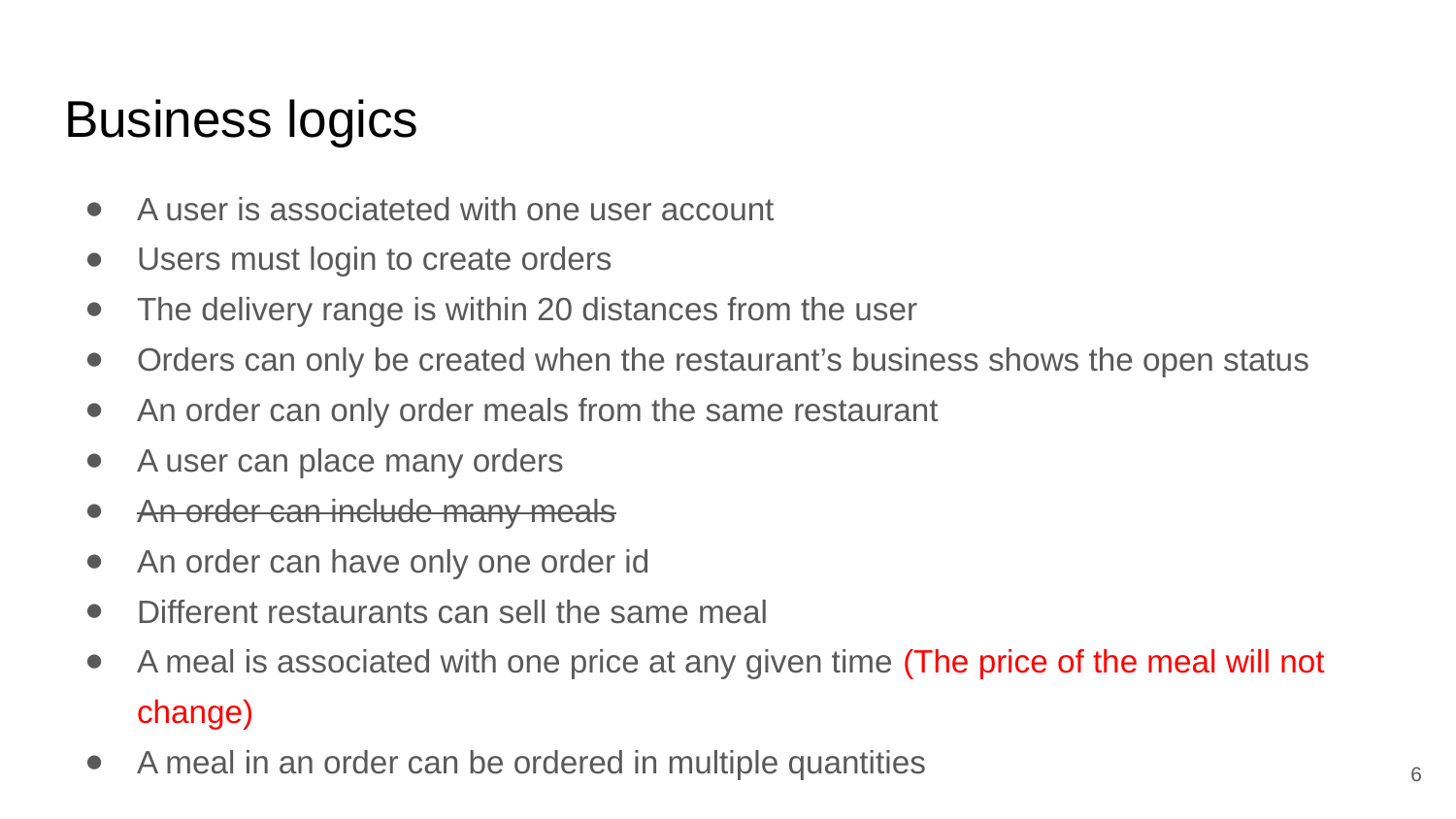

# Business logics
A user is associateted with one user account
Users must login to create orders
The delivery range is within 20 distances from the user
Orders can only be created when the restaurant’s business shows the open status
An order can only order meals from the same restaurant
A user can place many orders
An order can include many meals
An order can have only one order id
Different restaurants can sell the same meal
A meal is associated with one price at any given time (The price of the meal will not change)
A meal in an order can be ordered in multiple quantities

6